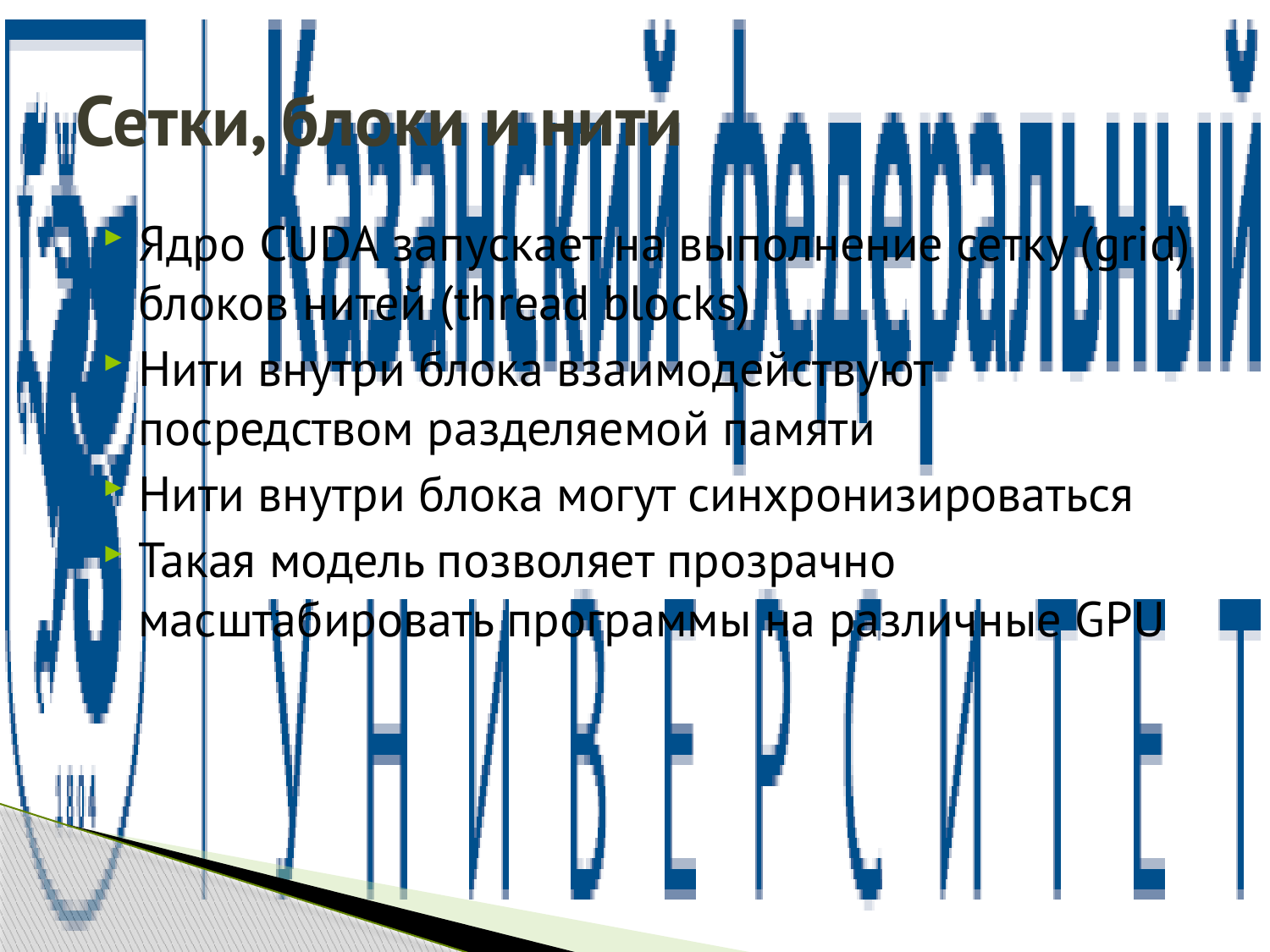

# Сетки, блоки и нити
Ядро CUDA запускает на выполнение сетку (grid) блоков нитей (thread blocks)
Нити внутри блока взаимодействуют посредством разделяемой памяти
Нити внутри блока могут синхронизироваться
Такая модель позволяет прозрачно масштабировать программы на различные GPU